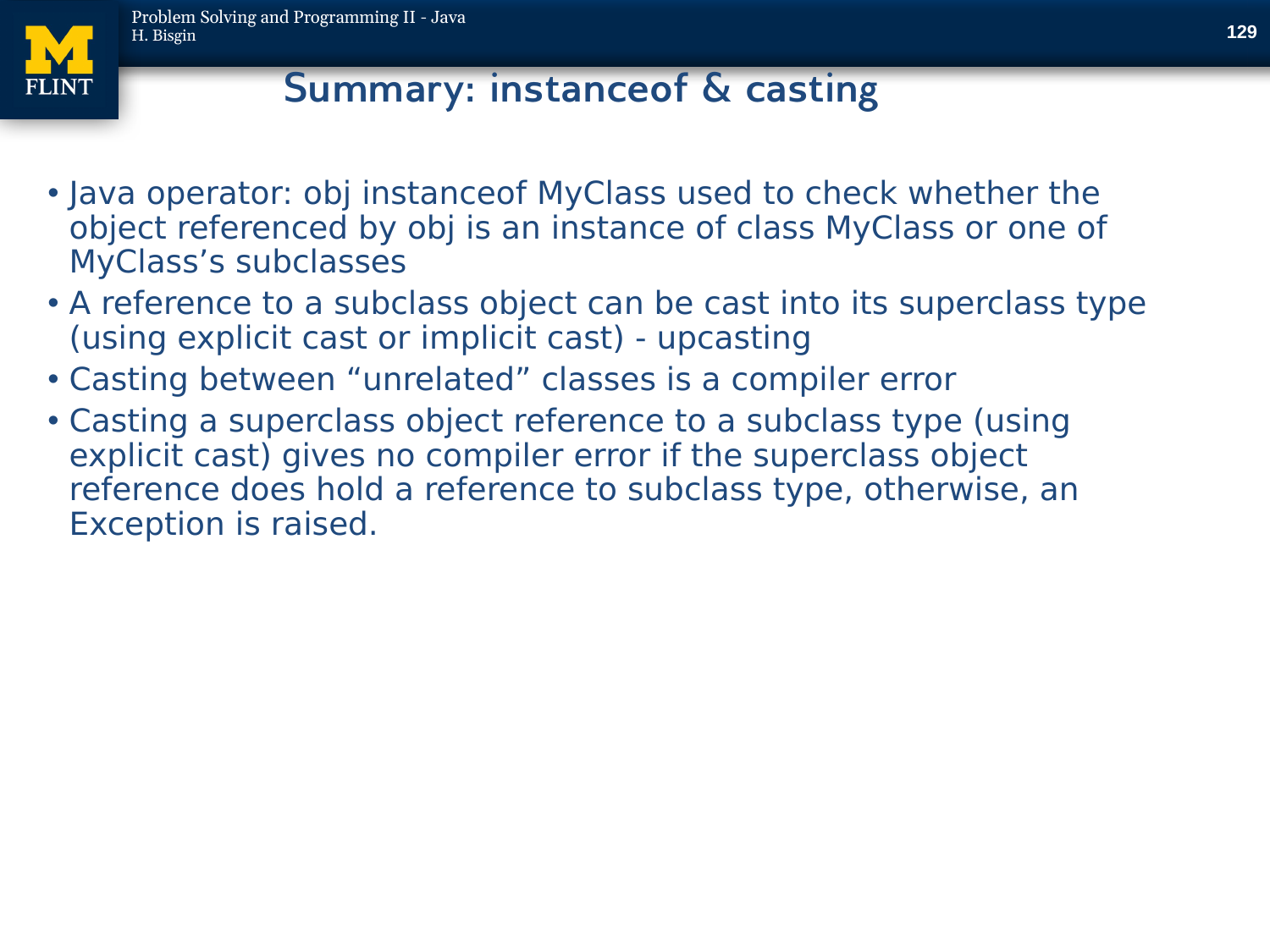

129
# Summary: instanceof & casting
Java operator: obj instanceof MyClass used to check whether the object referenced by obj is an instance of class MyClass or one of MyClass’s subclasses
A reference to a subclass object can be cast into its superclass type (using explicit cast or implicit cast) - upcasting
Casting between “unrelated” classes is a compiler error
Casting a superclass object reference to a subclass type (using explicit cast) gives no compiler error if the superclass object reference does hold a reference to subclass type, otherwise, an Exception is raised.